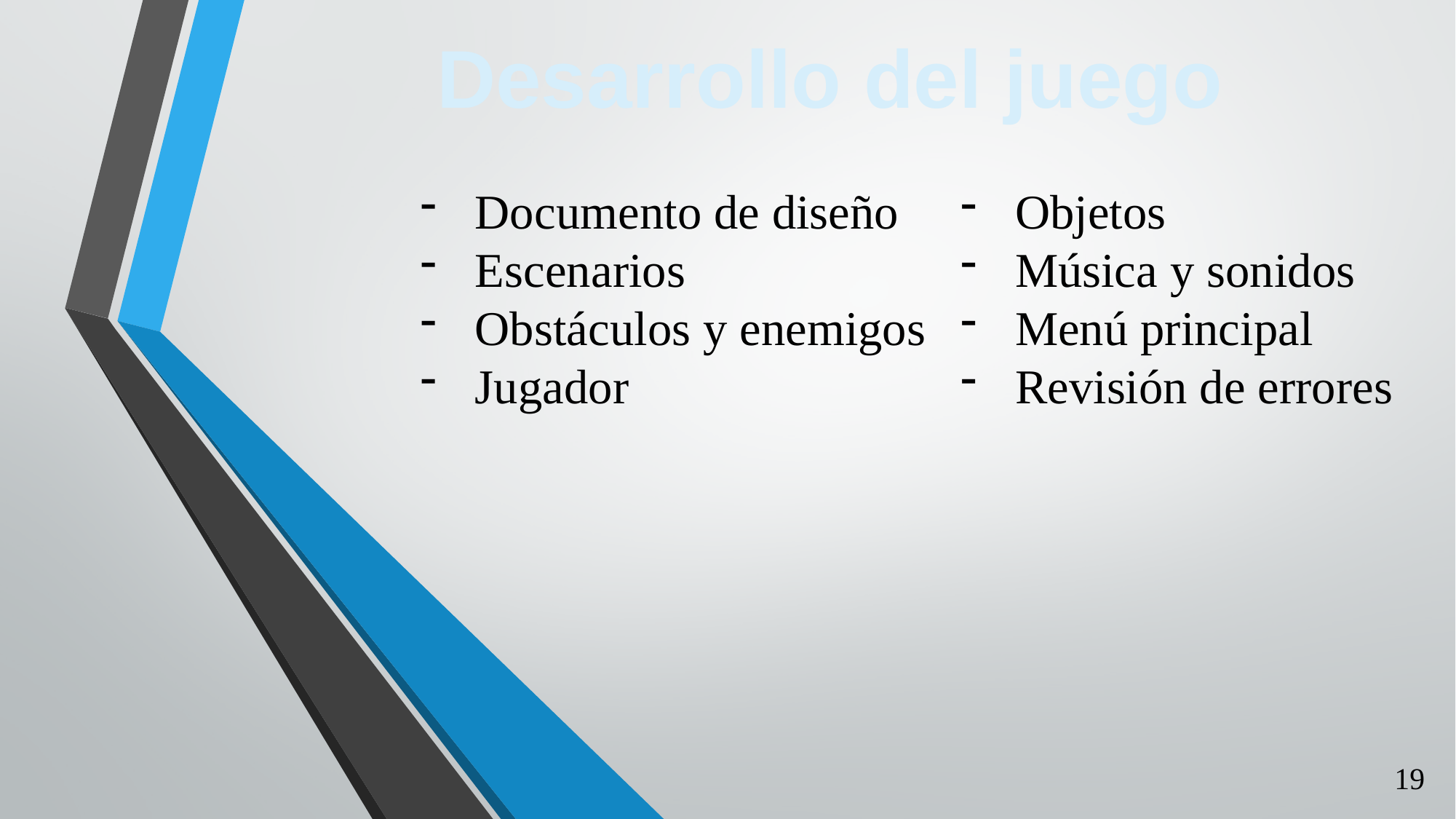

Desarrollo del juego

Documento de diseño
Escenarios
Obstáculos y enemigos
Jugador
Objetos
Música y sonidos
Menú principal
Revisión de errores
19